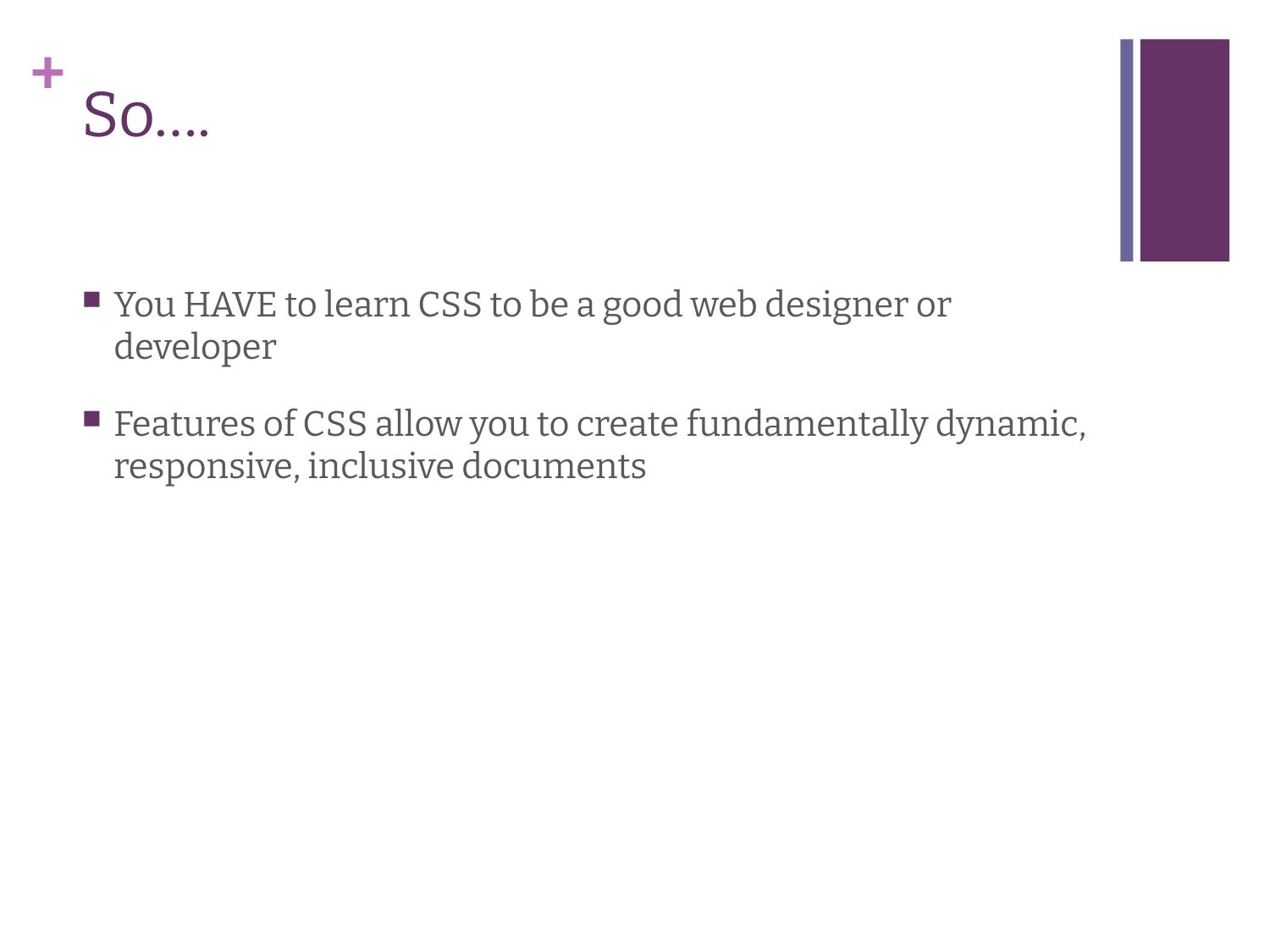

# So….
You HAVE to learn CSS to be a good web designer or developer
Features of CSS allow you to create fundamentally dynamic, responsive, inclusive documents